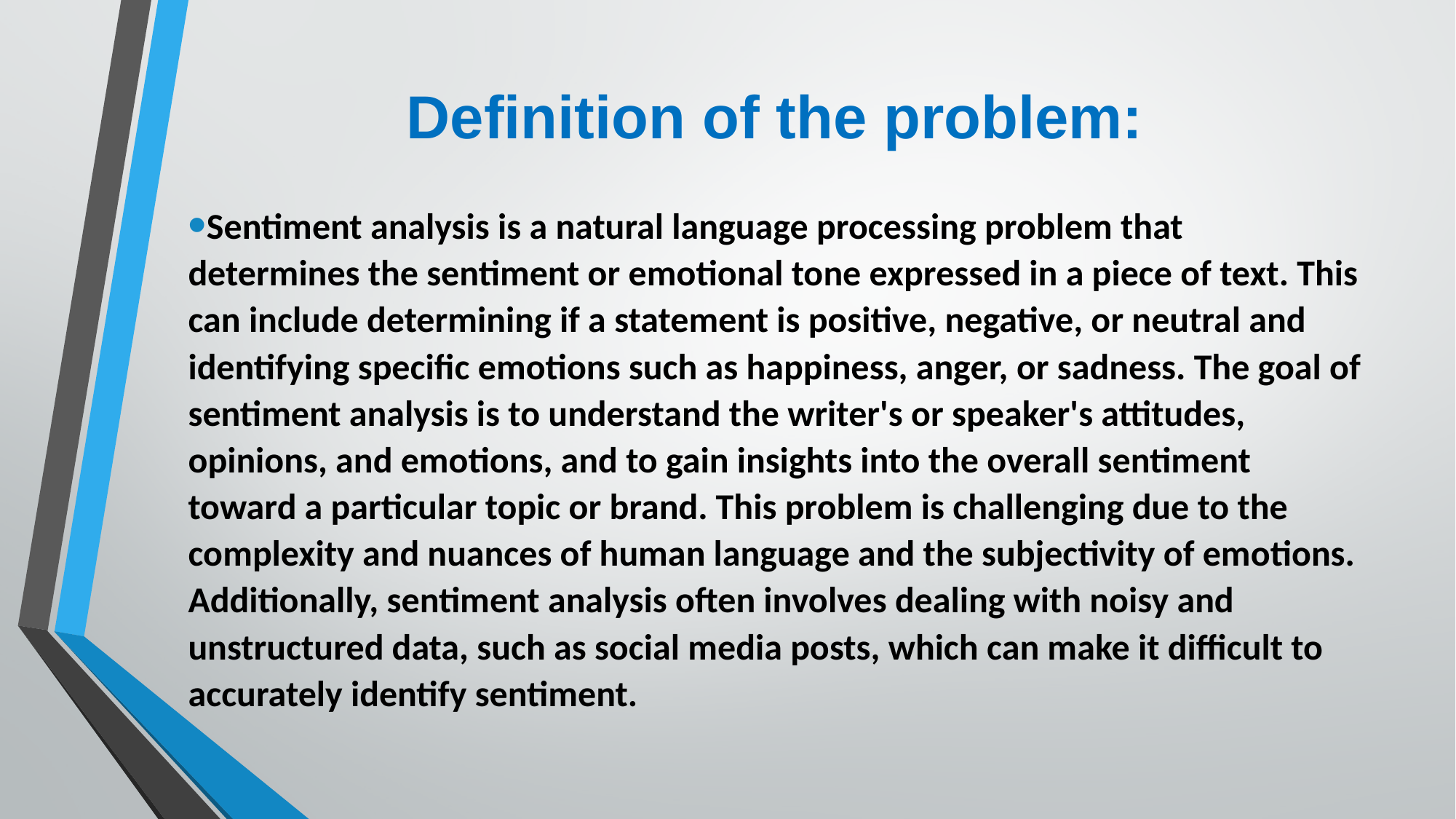

# Definition of the problem:
Sentiment analysis is a natural language processing problem that determines the sentiment or emotional tone expressed in a piece of text. This can include determining if a statement is positive, negative, or neutral and identifying specific emotions such as happiness, anger, or sadness. The goal of sentiment analysis is to understand the writer's or speaker's attitudes, opinions, and emotions, and to gain insights into the overall sentiment toward a particular topic or brand. This problem is challenging due to the complexity and nuances of human language and the subjectivity of emotions. Additionally, sentiment analysis often involves dealing with noisy and unstructured data, such as social media posts, which can make it difficult to accurately identify sentiment.